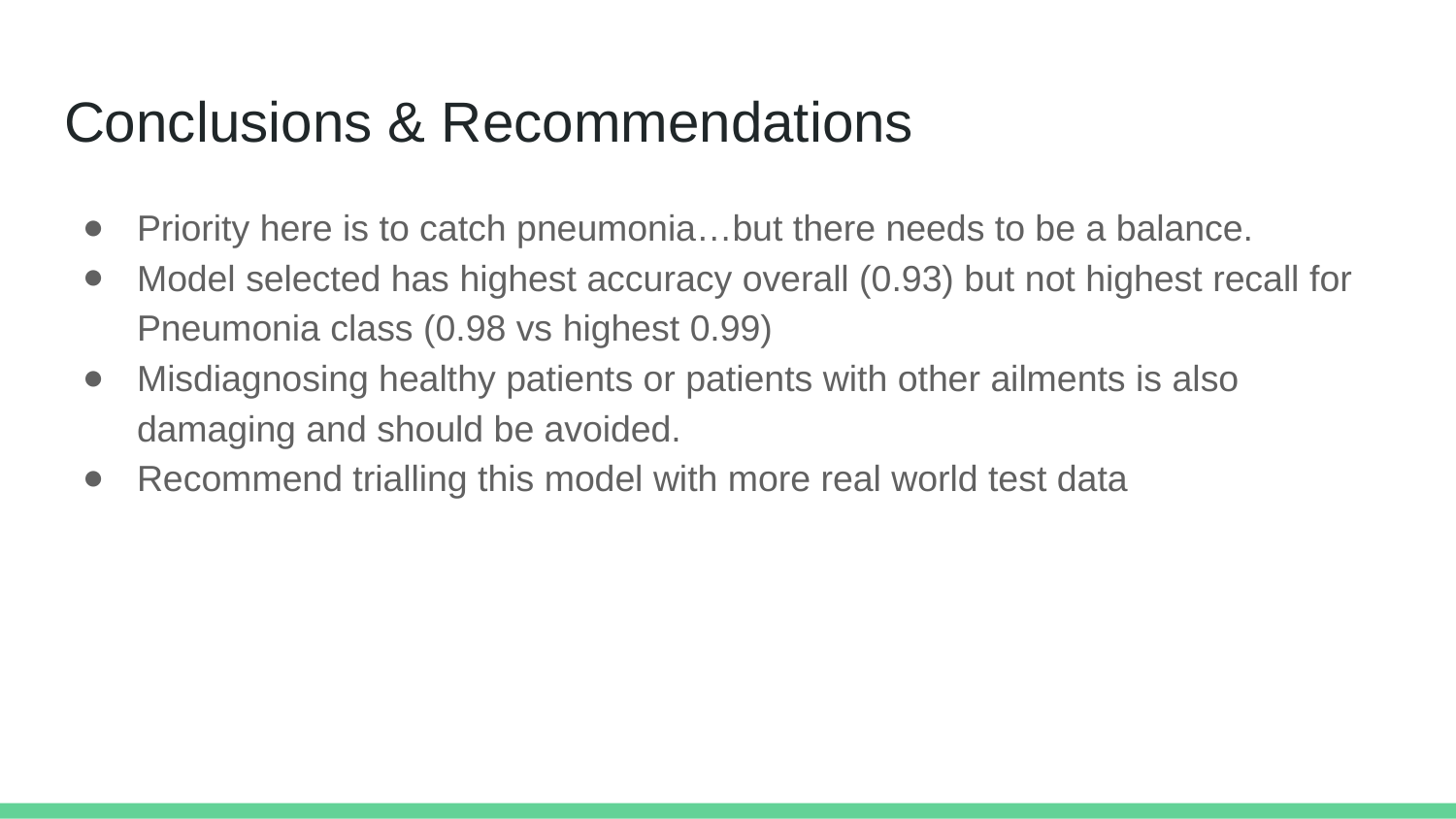

# Conclusions & Recommendations
Priority here is to catch pneumonia…but there needs to be a balance.
Model selected has highest accuracy overall (0.93) but not highest recall for Pneumonia class (0.98 vs highest 0.99)
Misdiagnosing healthy patients or patients with other ailments is also damaging and should be avoided.
Recommend trialling this model with more real world test data